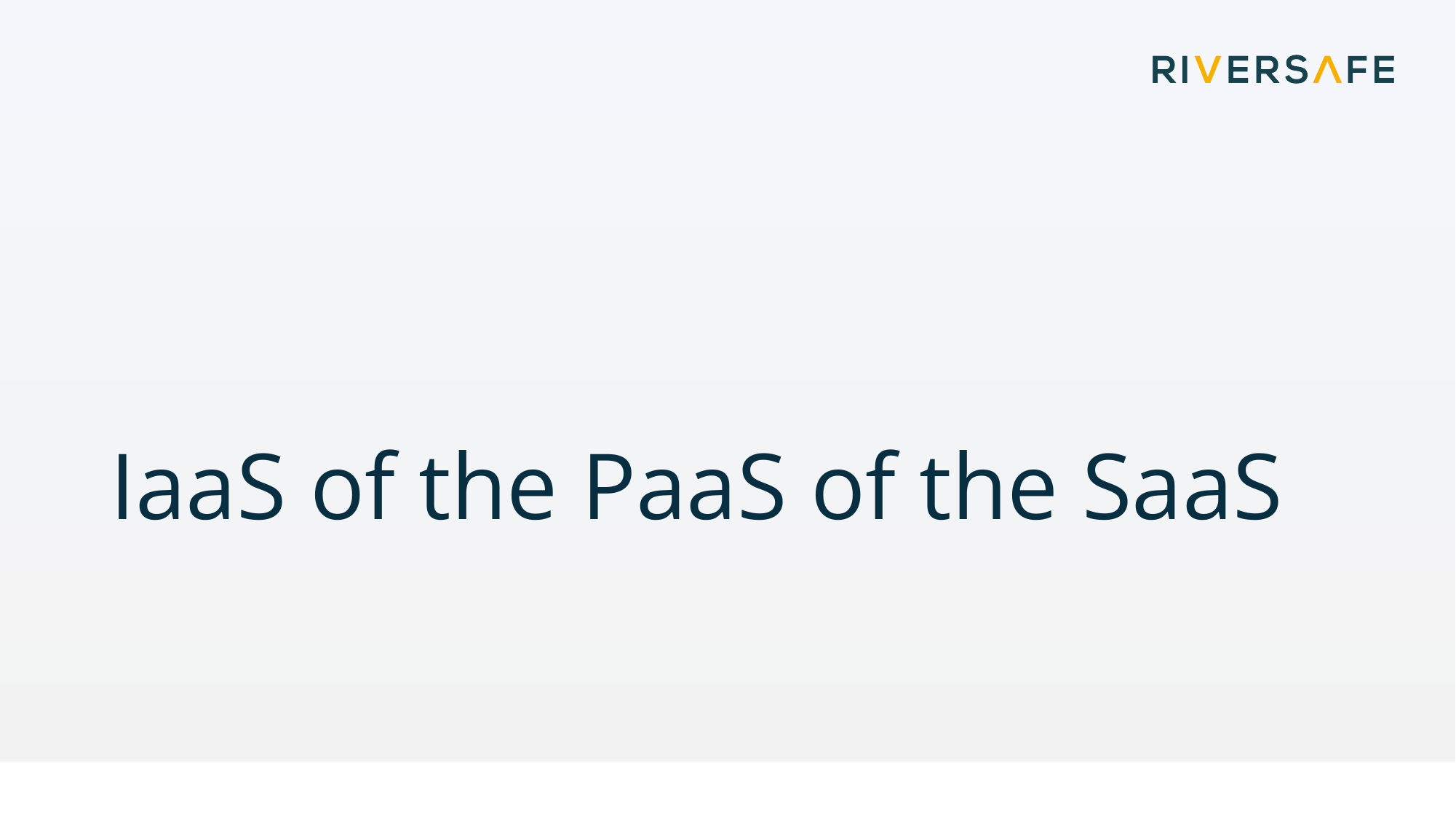

# IaaS of the PaaS of the SaaS